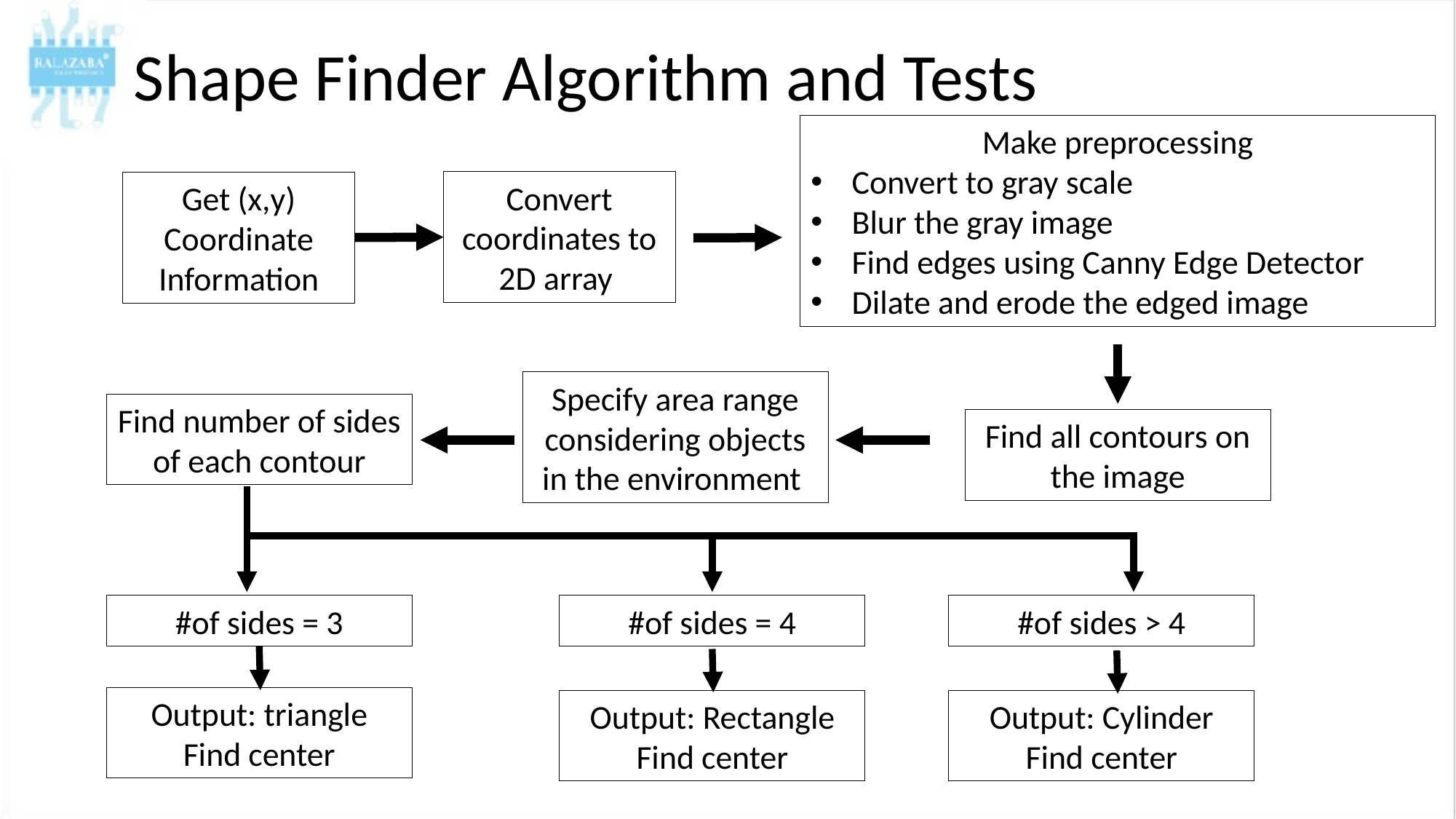

# Shape Finder Algorithm and Tests
Make preprocessing
Convert to gray scale
Blur the gray image
Find edges using Canny Edge Detector
Dilate and erode the edged image
Convert coordinates to 2D array
Get (x,y) Coordinate Information
Specify area range considering objects in the environment
Find number of sides of each contour
Find all contours on the image
#of sides = 3
#of sides = 4
#of sides > 4
Output: triangle
Find center
Output: Cylinder
Find center
Output: Rectangle
Find center